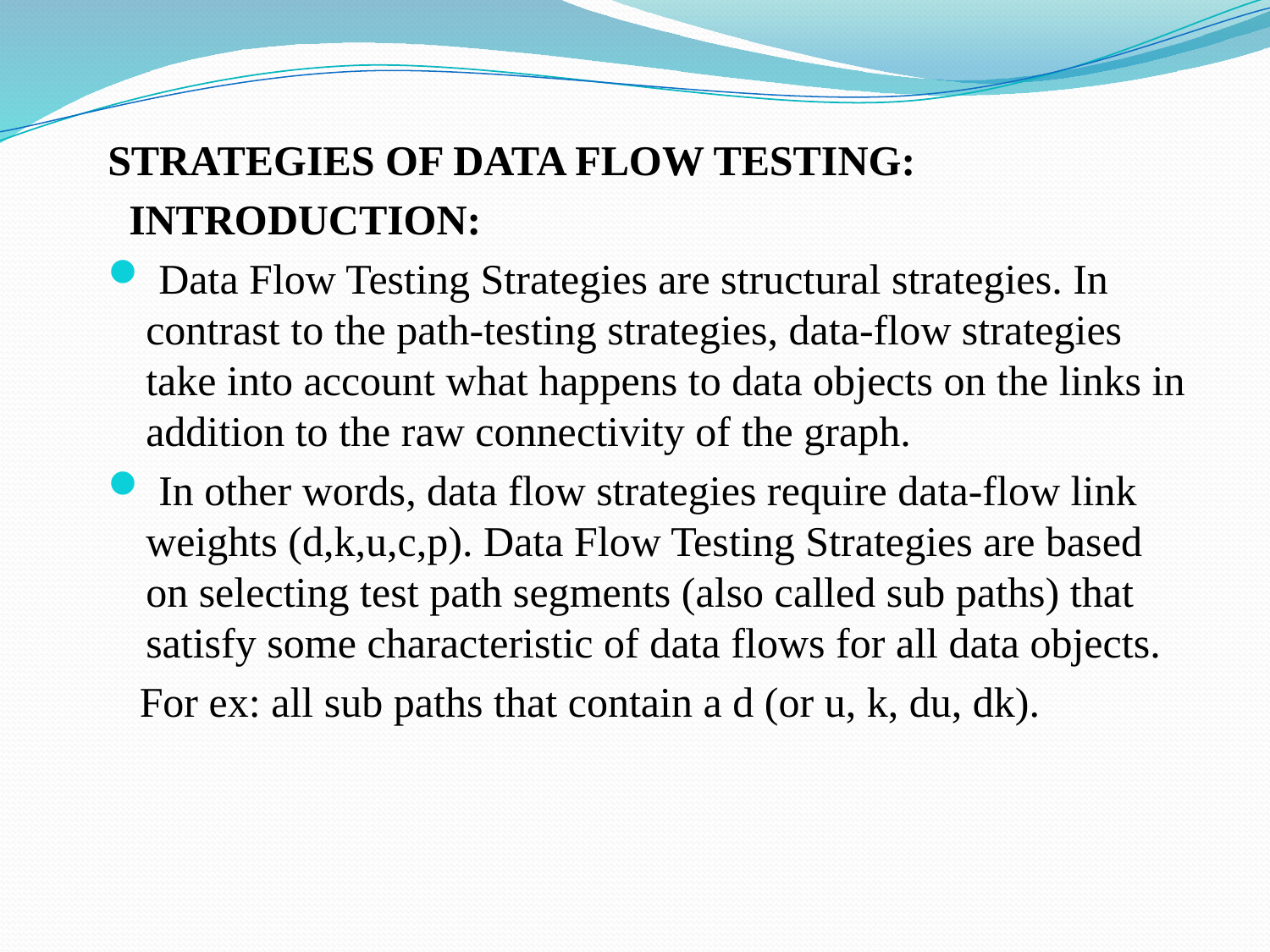

STRATEGIES OF DATA FLOW TESTING:
  INTRODUCTION:
 Data Flow Testing Strategies are structural strategies. In contrast to the path-testing strategies, data-flow strategies take into account what happens to data objects on the links in addition to the raw connectivity of the graph.
 In other words, data flow strategies require data-flow link weights (d,k,u,c,p). Data Flow Testing Strategies are based on selecting test path segments (also called sub paths) that satisfy some characteristic of data flows for all data objects.
   For ex: all sub paths that contain a d (or u, k, du, dk).